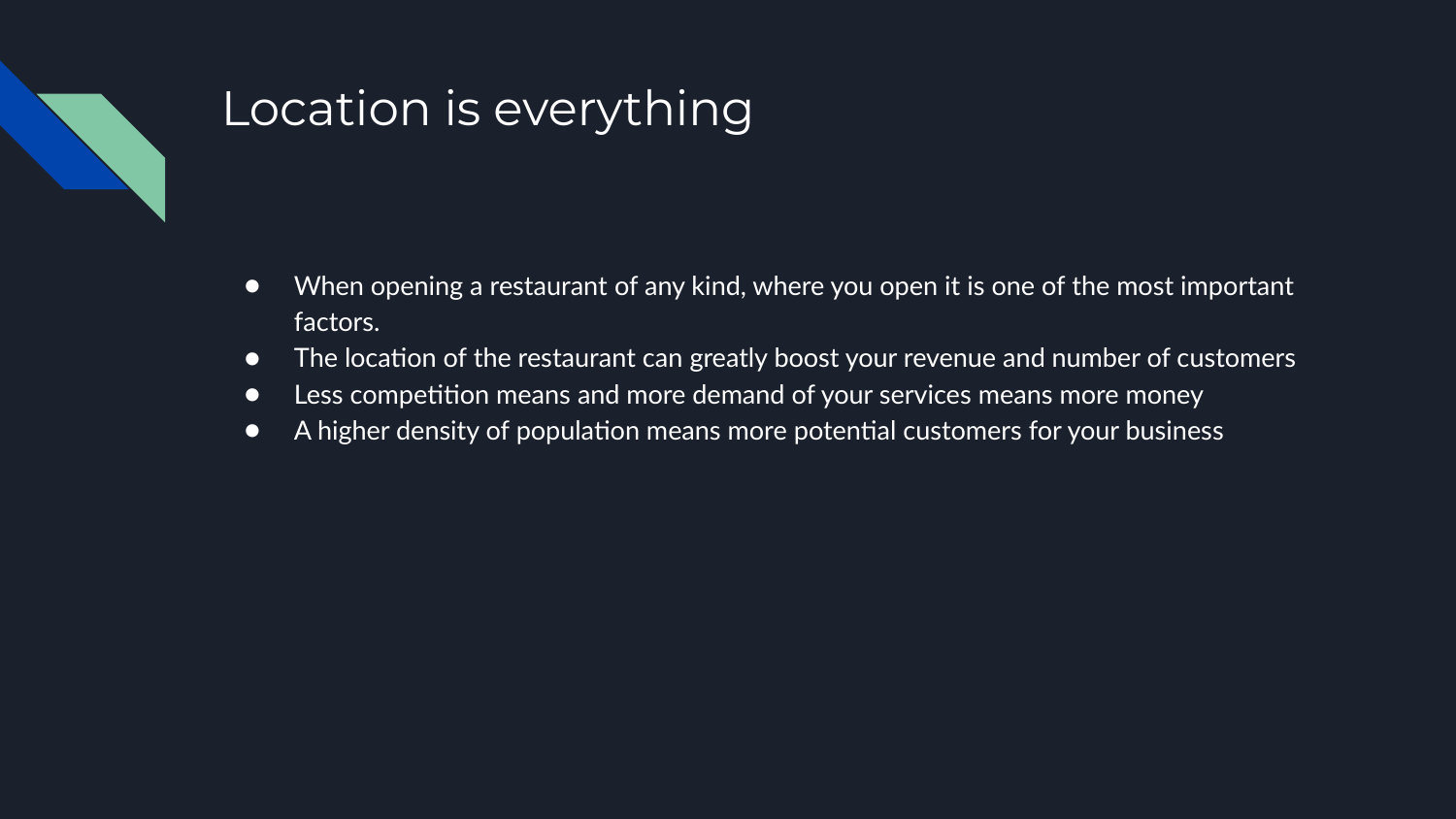

# Location is everything
When opening a restaurant of any kind, where you open it is one of the most important factors.
The location of the restaurant can greatly boost your revenue and number of customers
Less competition means and more demand of your services means more money
A higher density of population means more potential customers for your business